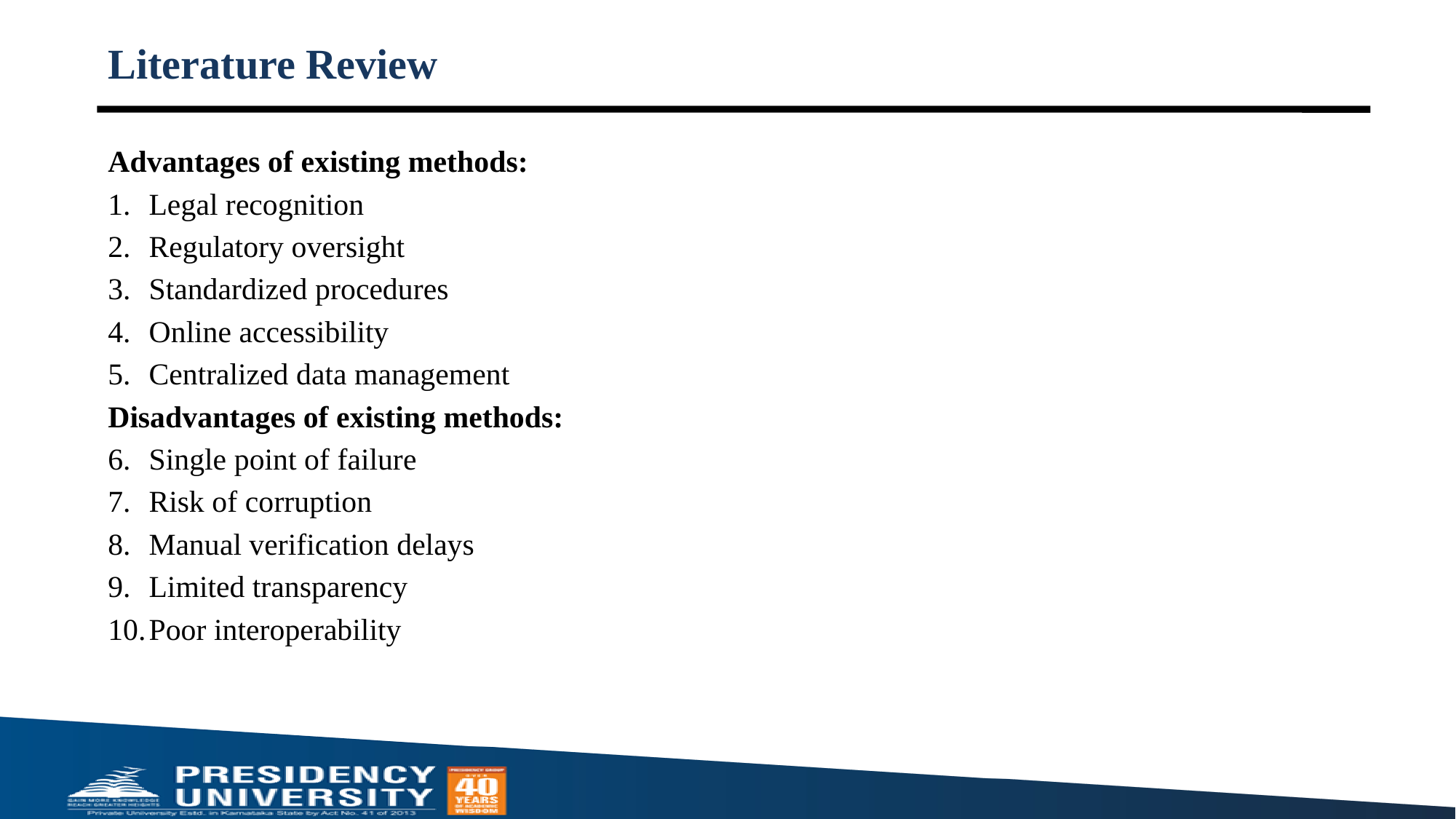

# Literature Review
Advantages of existing methods:
Legal recognition
Regulatory oversight
Standardized procedures
Online accessibility
Centralized data management
Disadvantages of existing methods:
Single point of failure
Risk of corruption
Manual verification delays
Limited transparency
Poor interoperability